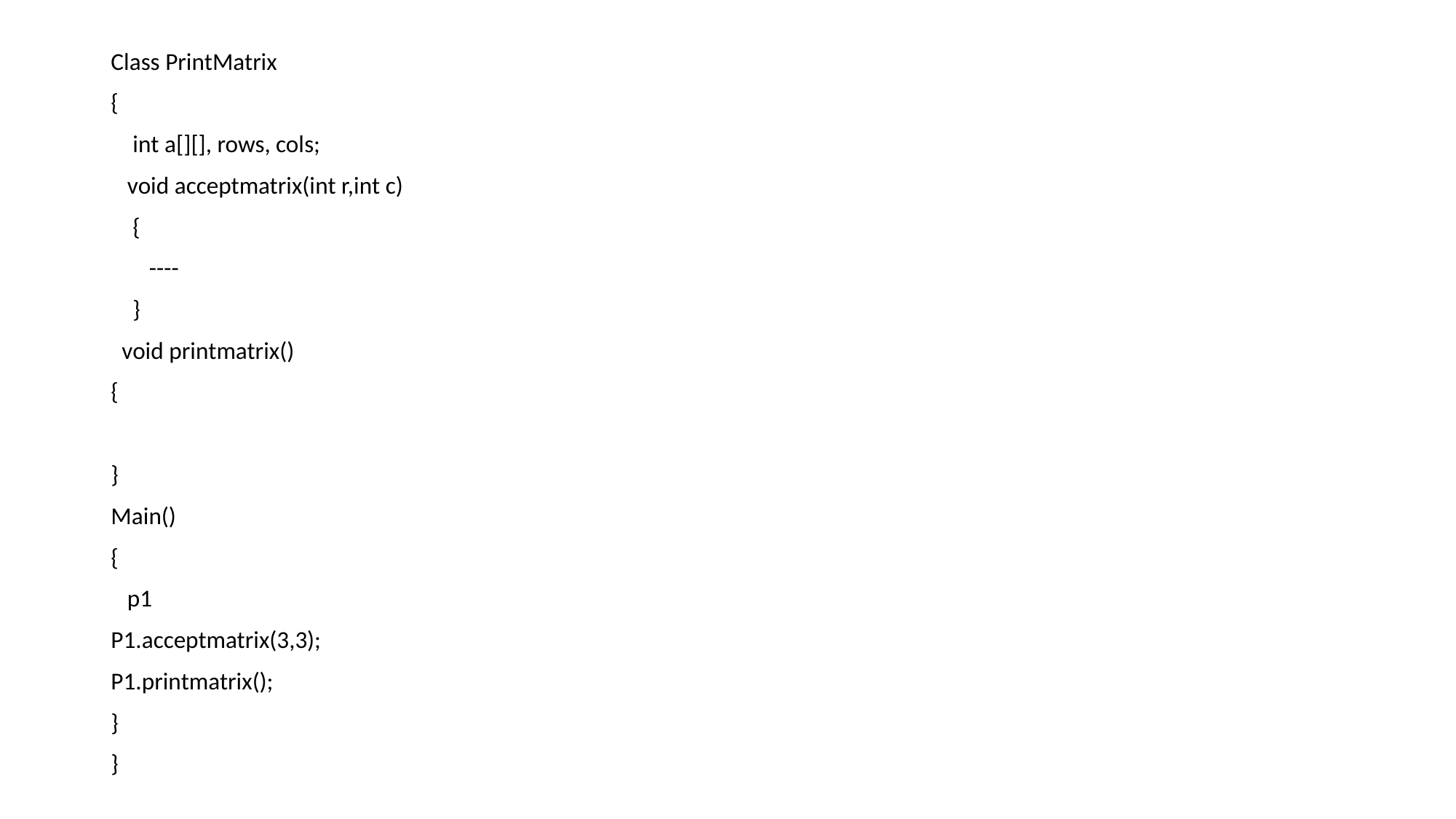

#
Class PrintMatrix
{
    int a[][], rows, cols;
   void acceptmatrix(int r,int c)
    {
       ----
    }
  void printmatrix()
{

}
Main()
{
   p1
P1.acceptmatrix(3,3);
P1.printmatrix();
}
}